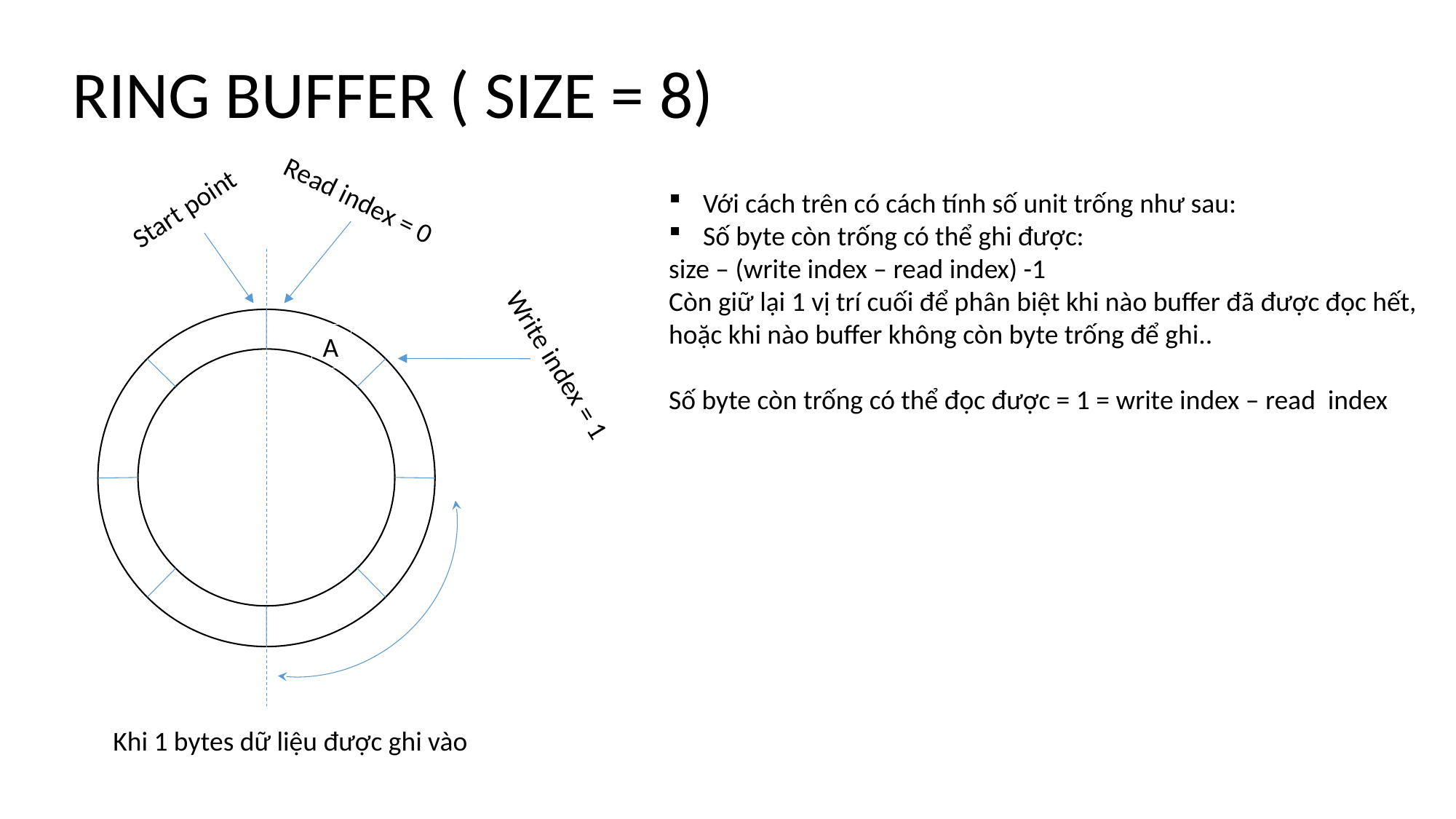

# RING BUFFER ( SIZE = 8)
Read index = 0
Với cách trên có cách tính số unit trống như sau:
Số byte còn trống có thể ghi được:
size – (write index – read index) -1
Còn giữ lại 1 vị trí cuối để phân biệt khi nào buffer đã được đọc hết, hoặc khi nào buffer không còn byte trống để ghi..

Số byte còn trống có thể đọc được = 1 = write index – read  index
Start point

A
Write index = 1

Khi 1 bytes dữ liệu được ghi vào